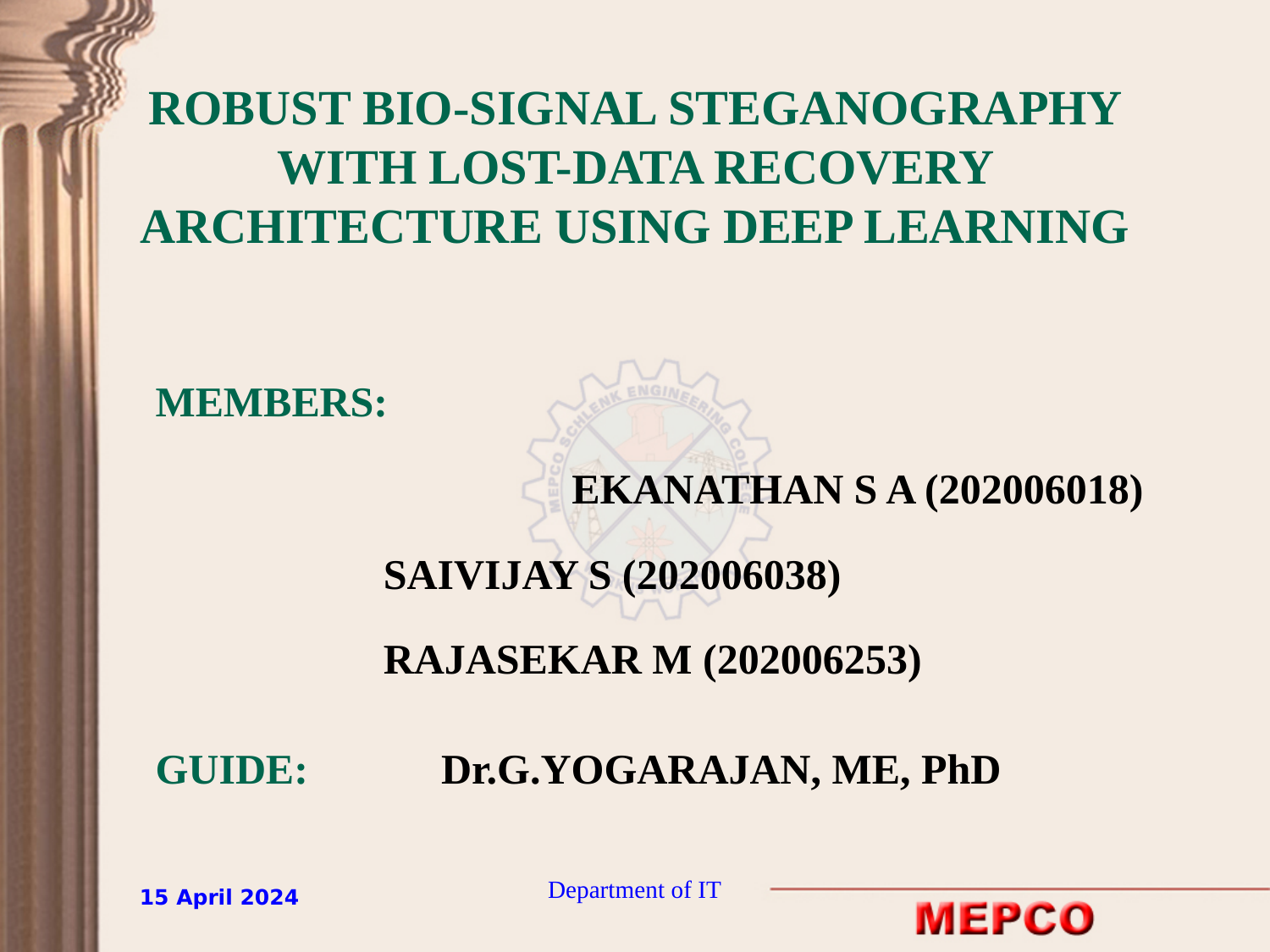

ROBUST BIO-SIGNAL STEGANOGRAPHY WITH LOST-DATA RECOVERY ARCHITECTURE USING DEEP LEARNING

	MEMBERS:
				    EKANATHAN S A (202006018)
                          SAIVIJAY S (202006038)
                          RAJASEKAR M (202006253)

	GUIDE:	   Dr.G.YOGARAJAN, ME, PhD
Department of IT